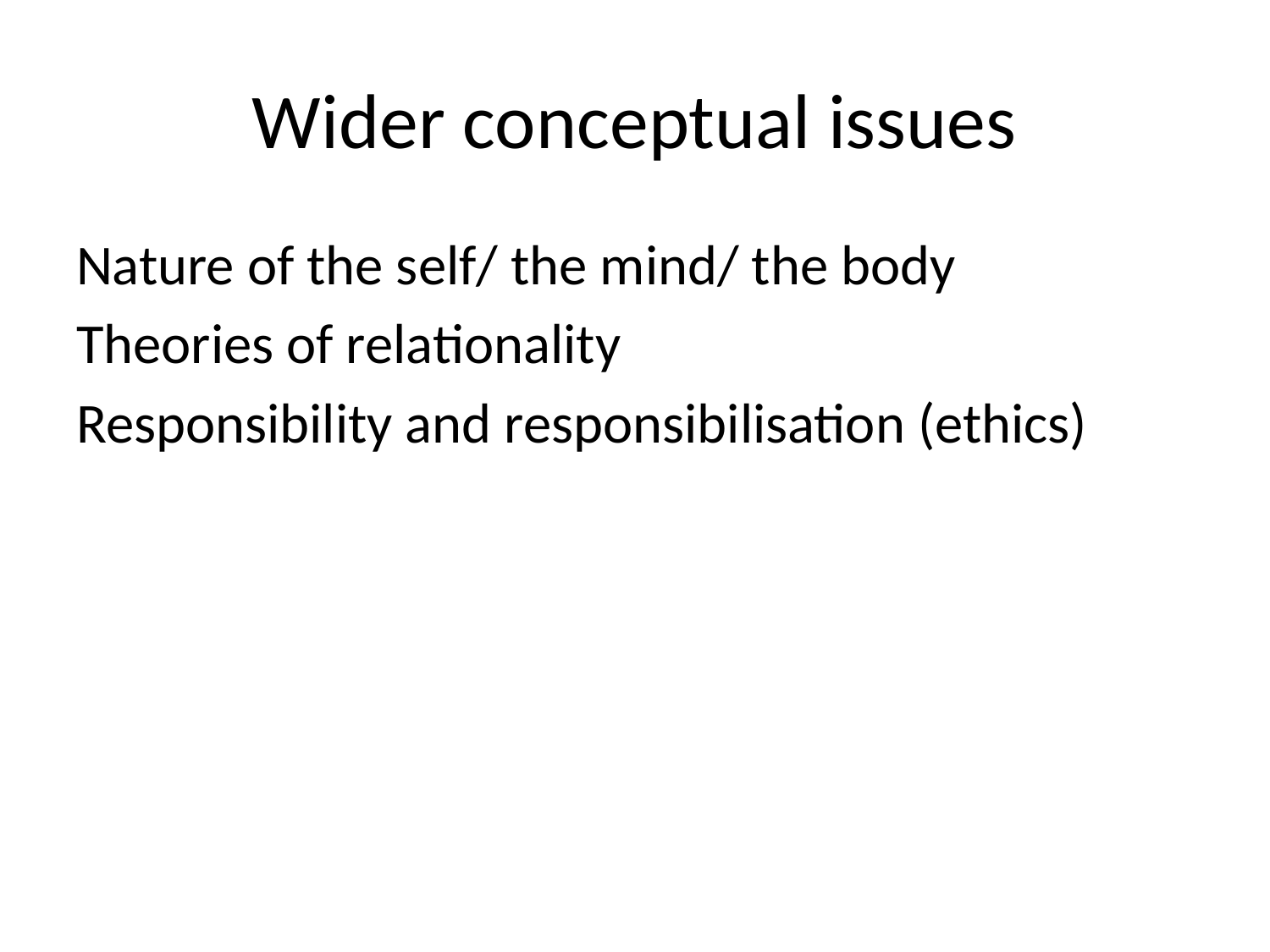

# Wider conceptual issues
Nature of the self/ the mind/ the body
Theories of relationality
Responsibility and responsibilisation (ethics)